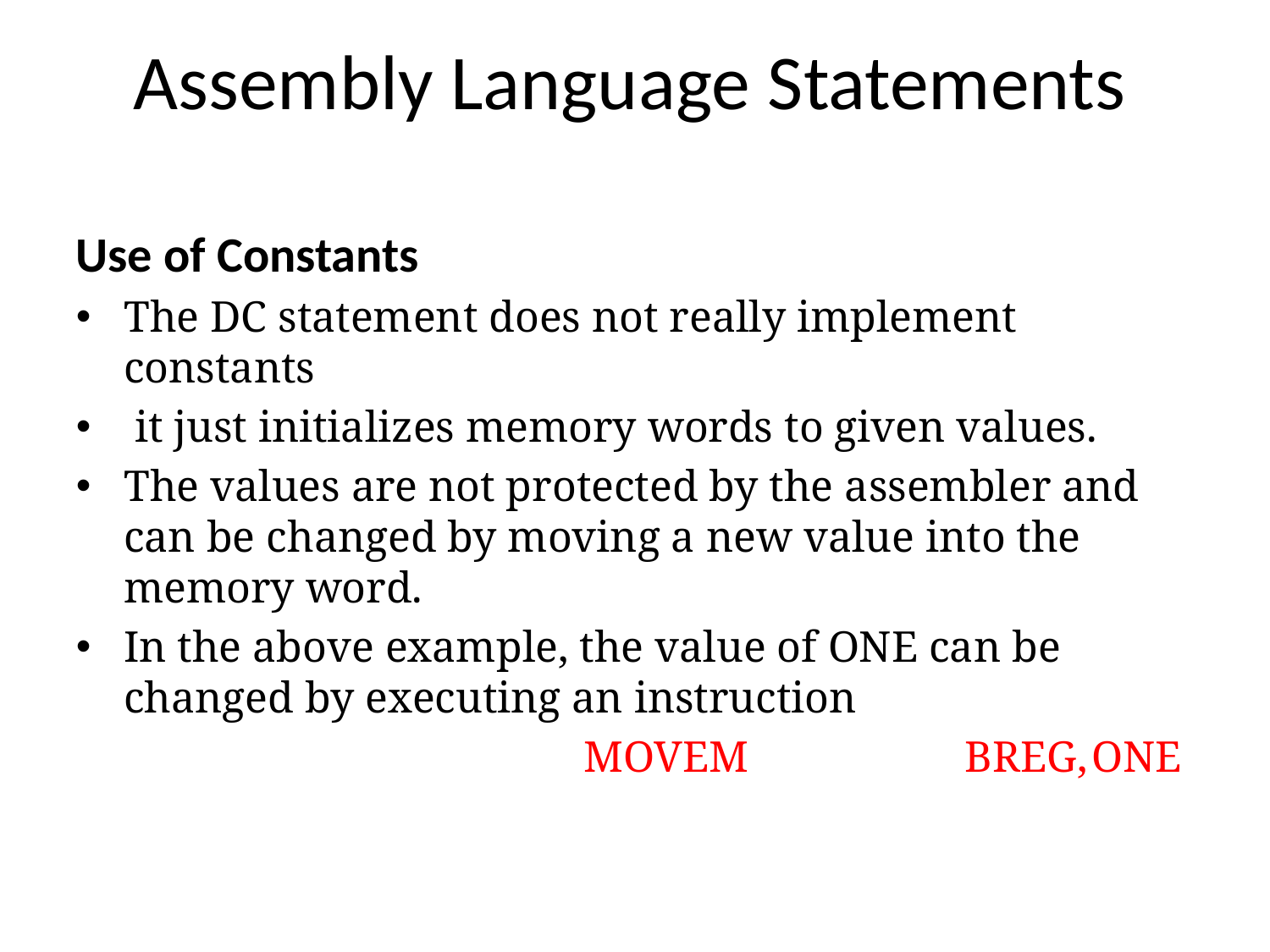

# Assembly Language Statements
Use of Constants
The DC statement does not really implement constants
 it just initializes memory words to given values.
The values are not protected by the assembler and can be changed by moving a new value into the memory word.
In the above example, the value of ONE can be changed by executing an instruction
				MOVEM		BREG,	ONE